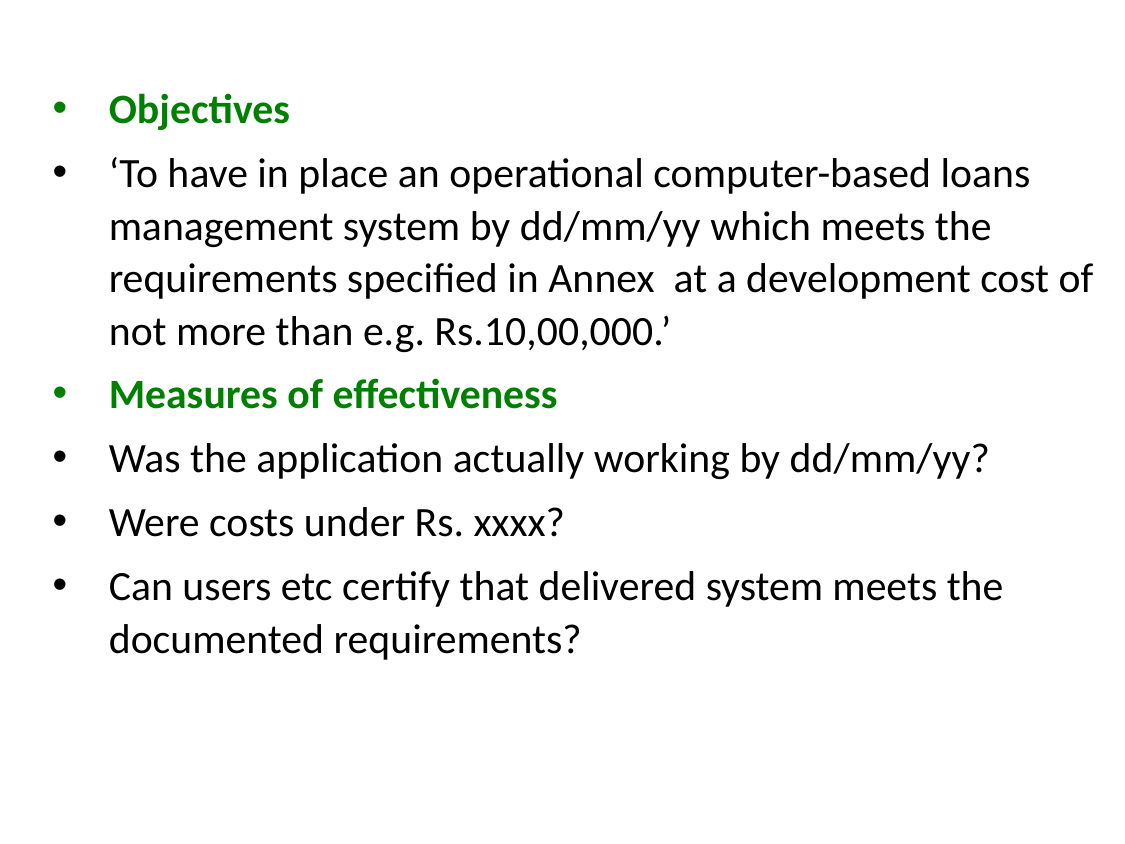

Objectives
‘To have in place an operational computer-based loans management system by dd/mm/yy which meets the requirements specified in Annex  at a development cost of not more than e.g. Rs.10,00,000.’
Measures of effectiveness
Was the application actually working by dd/mm/yy?
Were costs under Rs. xxxx?
Can users etc certify that delivered system meets the documented requirements?